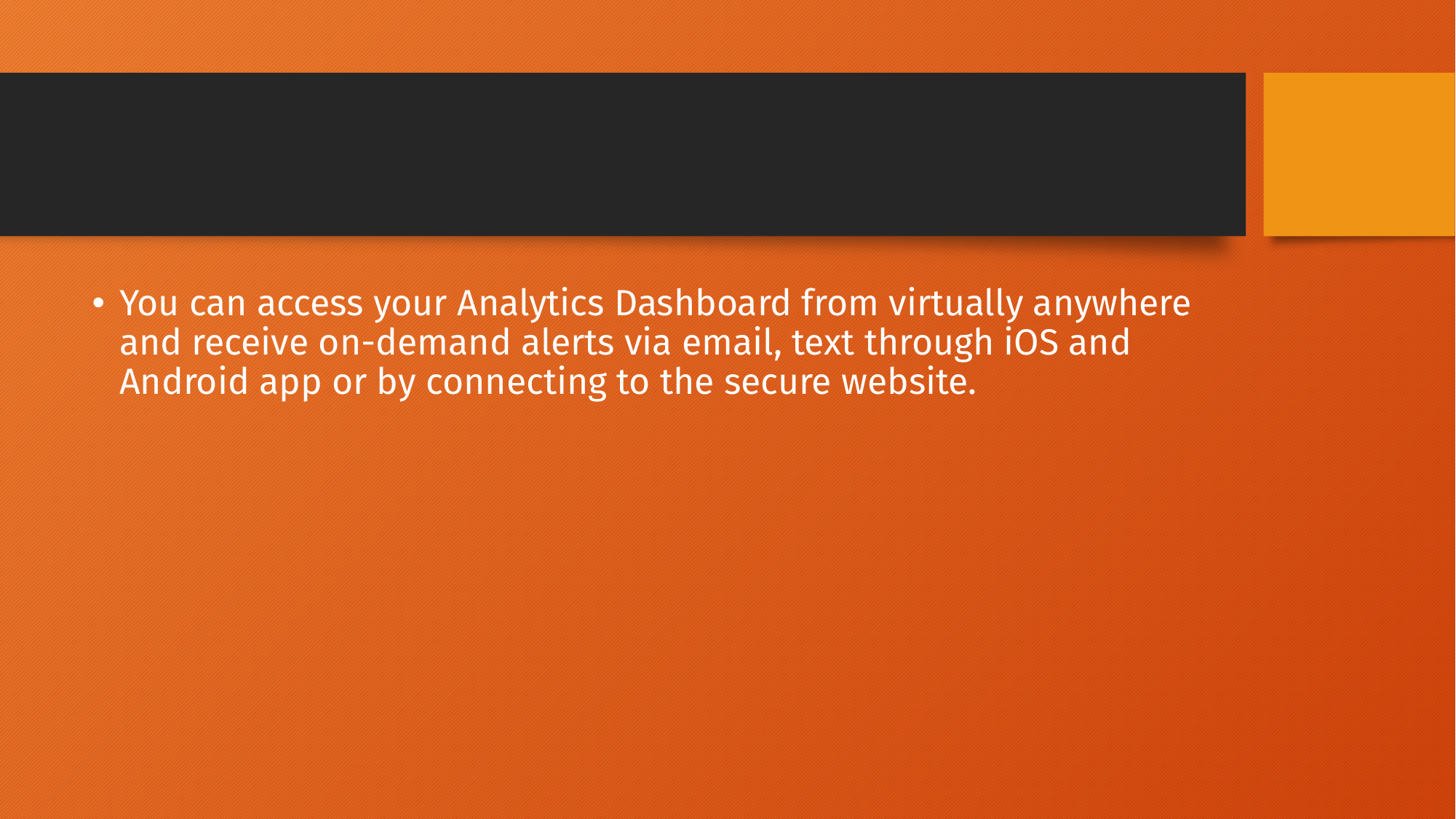

#
You can access your Analytics Dashboard from virtually anywhere and receive on-demand alerts via email, text through iOS and Android app or by connecting to the secure website.